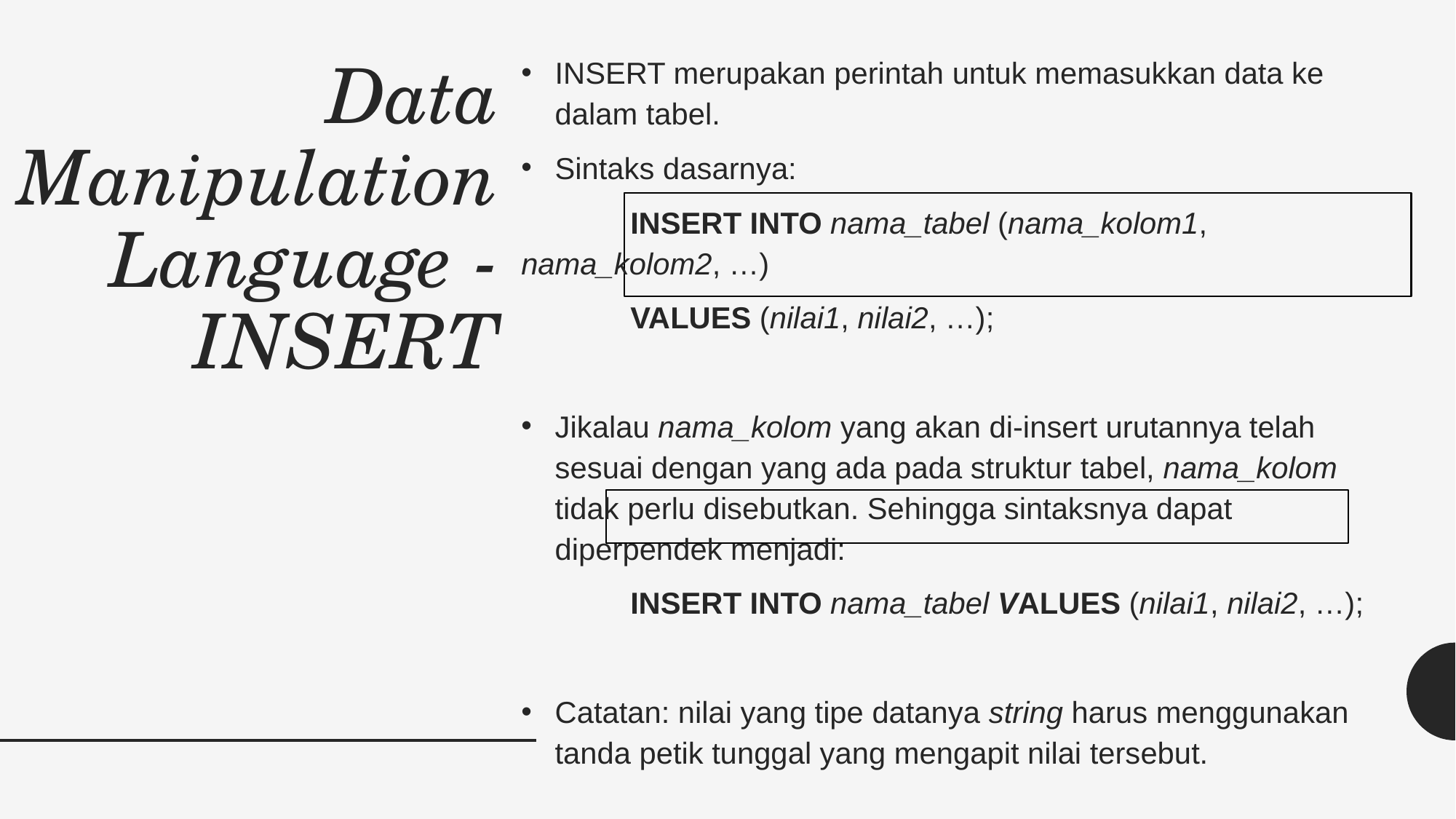

INSERT merupakan perintah untuk memasukkan data ke dalam tabel.
Sintaks dasarnya:
	INSERT INTO nama_tabel (nama_kolom1, nama_kolom2, …)
	VALUES (nilai1, nilai2, …);

Jikalau nama_kolom yang akan di-insert urutannya telah sesuai dengan yang ada pada struktur tabel, nama_kolom tidak perlu disebutkan. Sehingga sintaksnya dapat diperpendek menjadi:
	INSERT INTO nama_tabel VALUES (nilai1, nilai2, …);

Catatan: nilai yang tipe datanya string harus menggunakan tanda petik tunggal yang mengapit nilai tersebut.
# Data Manipulation Language - INSERT